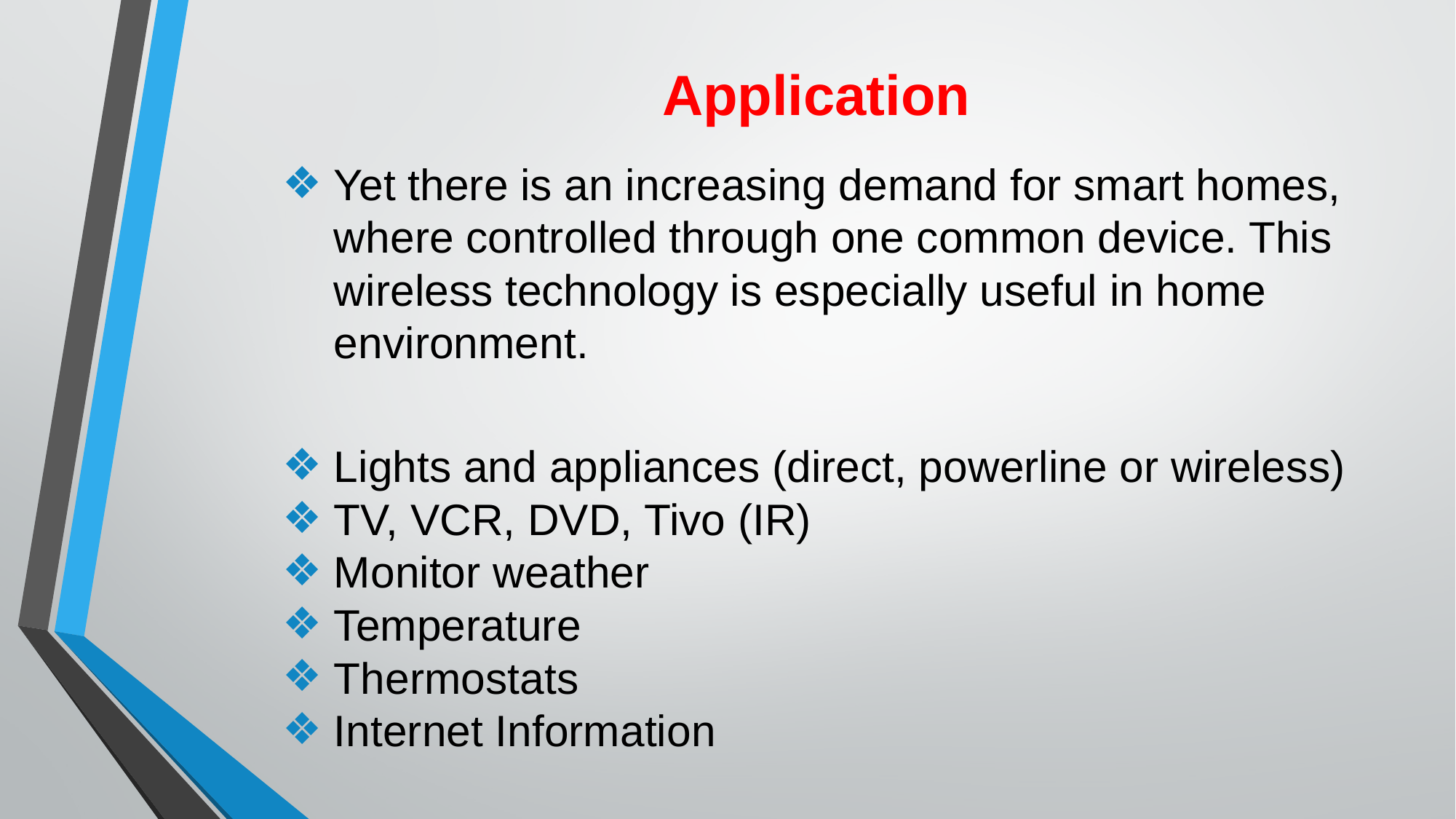

# Application
Yet there is an increasing demand for smart homes, where controlled through one common device. This wireless technology is especially useful in home environment.

Lights and appliances (direct, powerline or wireless)
TV, VCR, DVD, Tivo (IR)
Monitor weather
Temperature
Thermostats
Internet Information